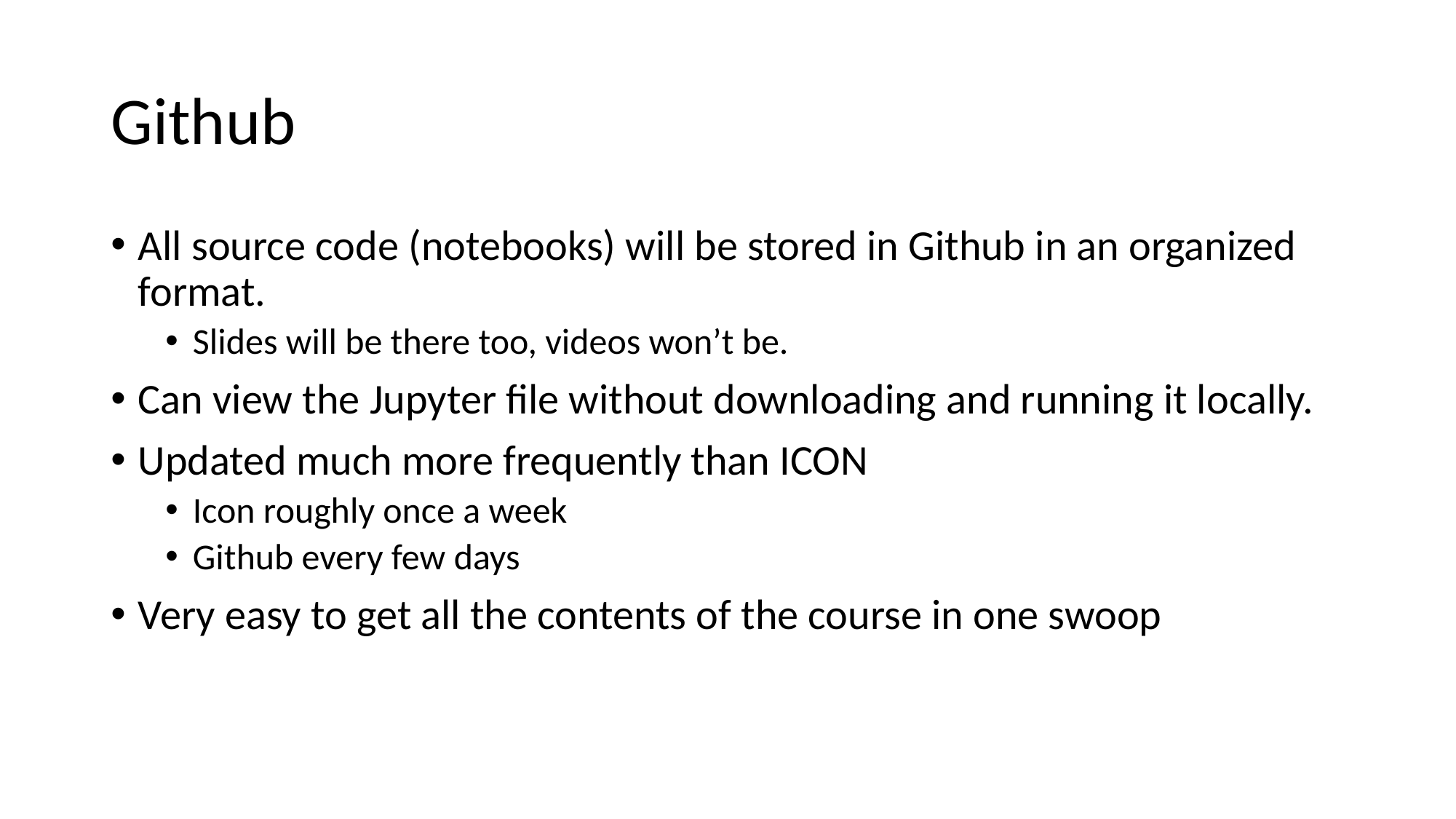

# Github
All source code (notebooks) will be stored in Github in an organized format.
Slides will be there too, videos won’t be.
Can view the Jupyter file without downloading and running it locally.
Updated much more frequently than ICON
Icon roughly once a week
Github every few days
Very easy to get all the contents of the course in one swoop